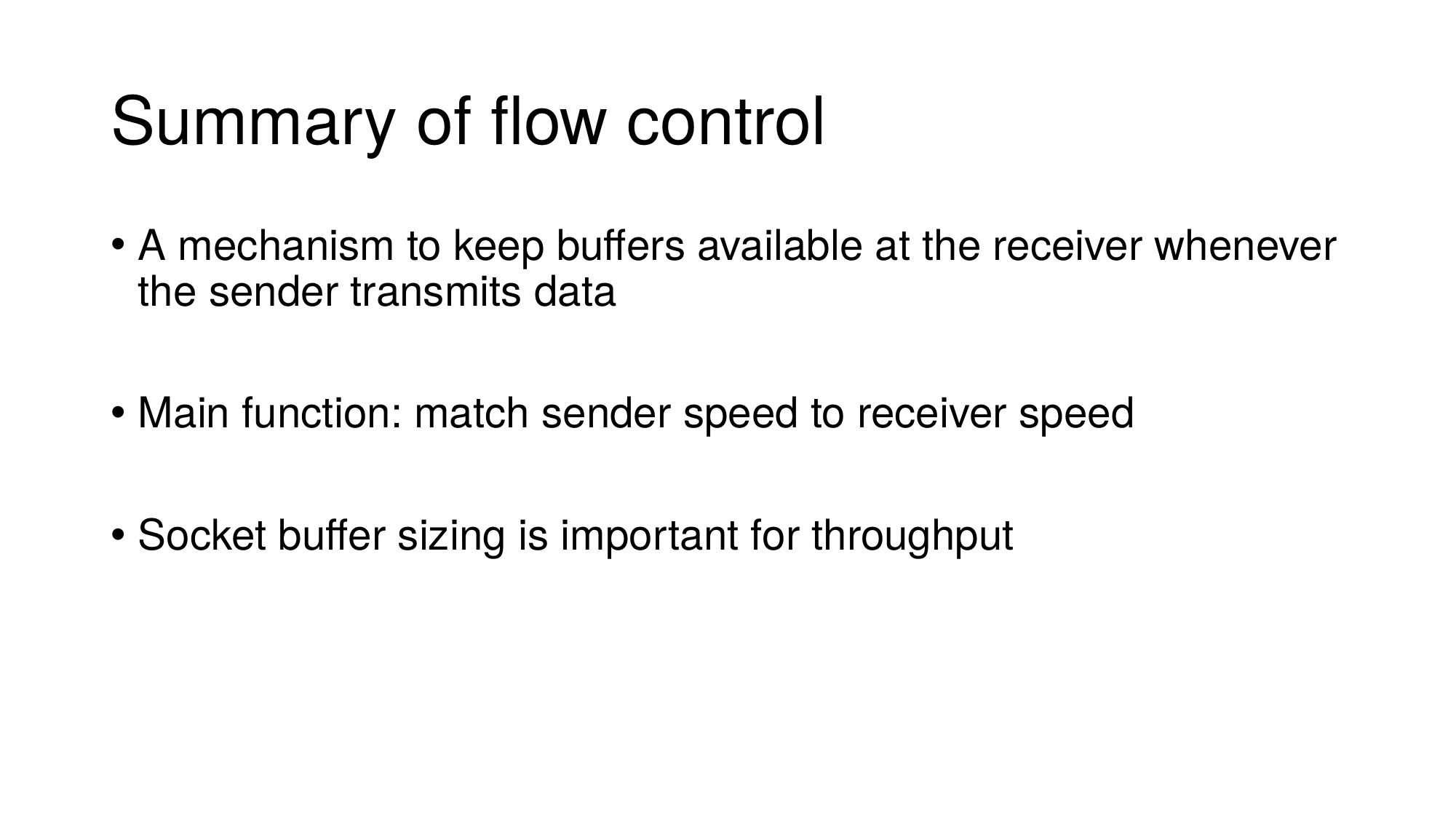

# Summary of flow control
A mechanism to keep buffers available at the receiver whenever the sender transmits data

Main function: match sender speed to receiver speed

Socket buffer sizing is important for throughput